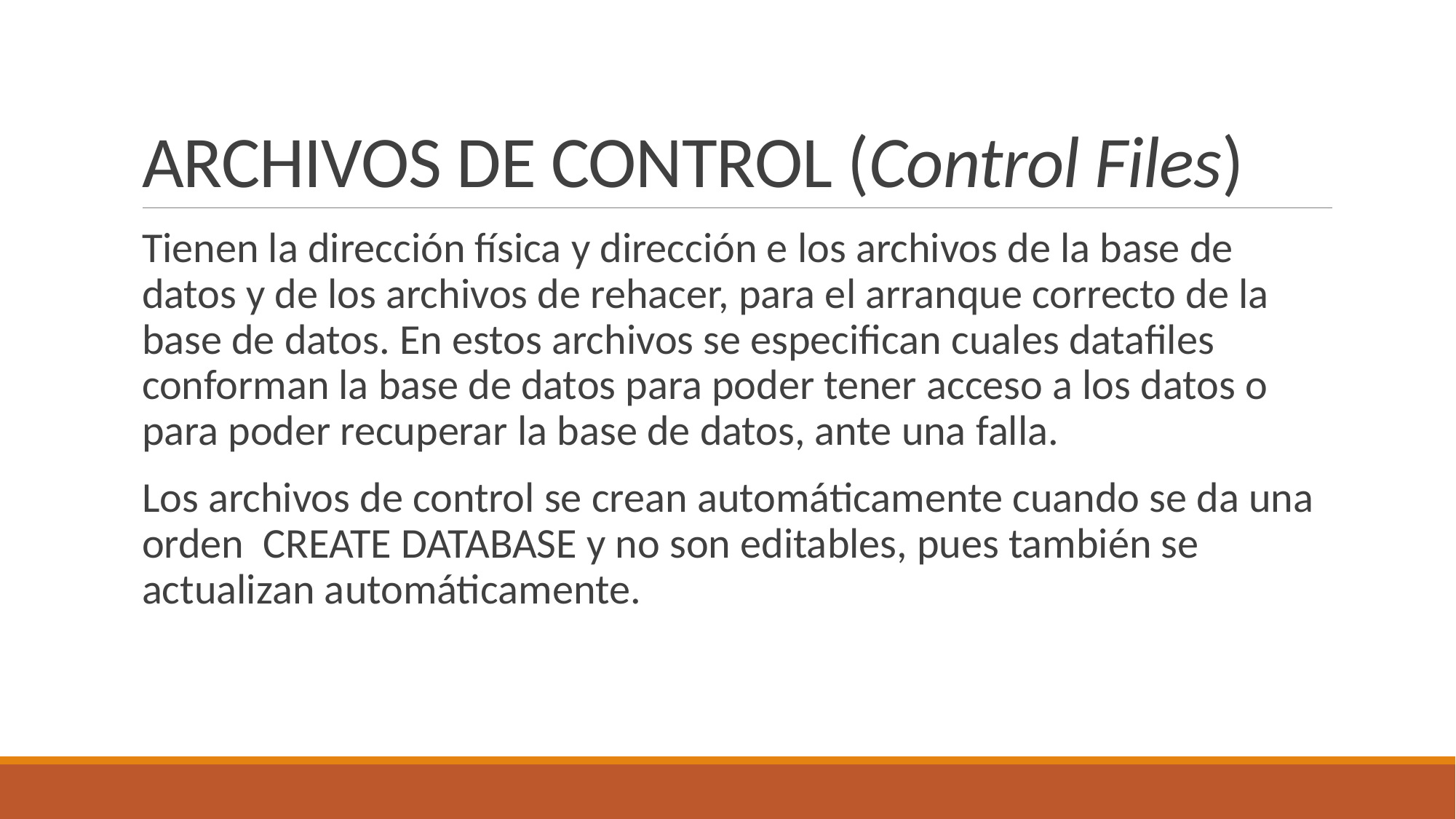

# ARCHIVOS DE CONTROL (Control Files)
Tienen la dirección física y dirección e los archivos de la base de datos y de los archivos de rehacer, para el arranque correcto de la base de datos. En estos archivos se especifican cuales datafiles conforman la base de datos para poder tener acceso a los datos o para poder recuperar la base de datos, ante una falla.
Los archivos de control se crean automáticamente cuando se da una orden  CREATE DATABASE y no son editables, pues también se actualizan automáticamente.